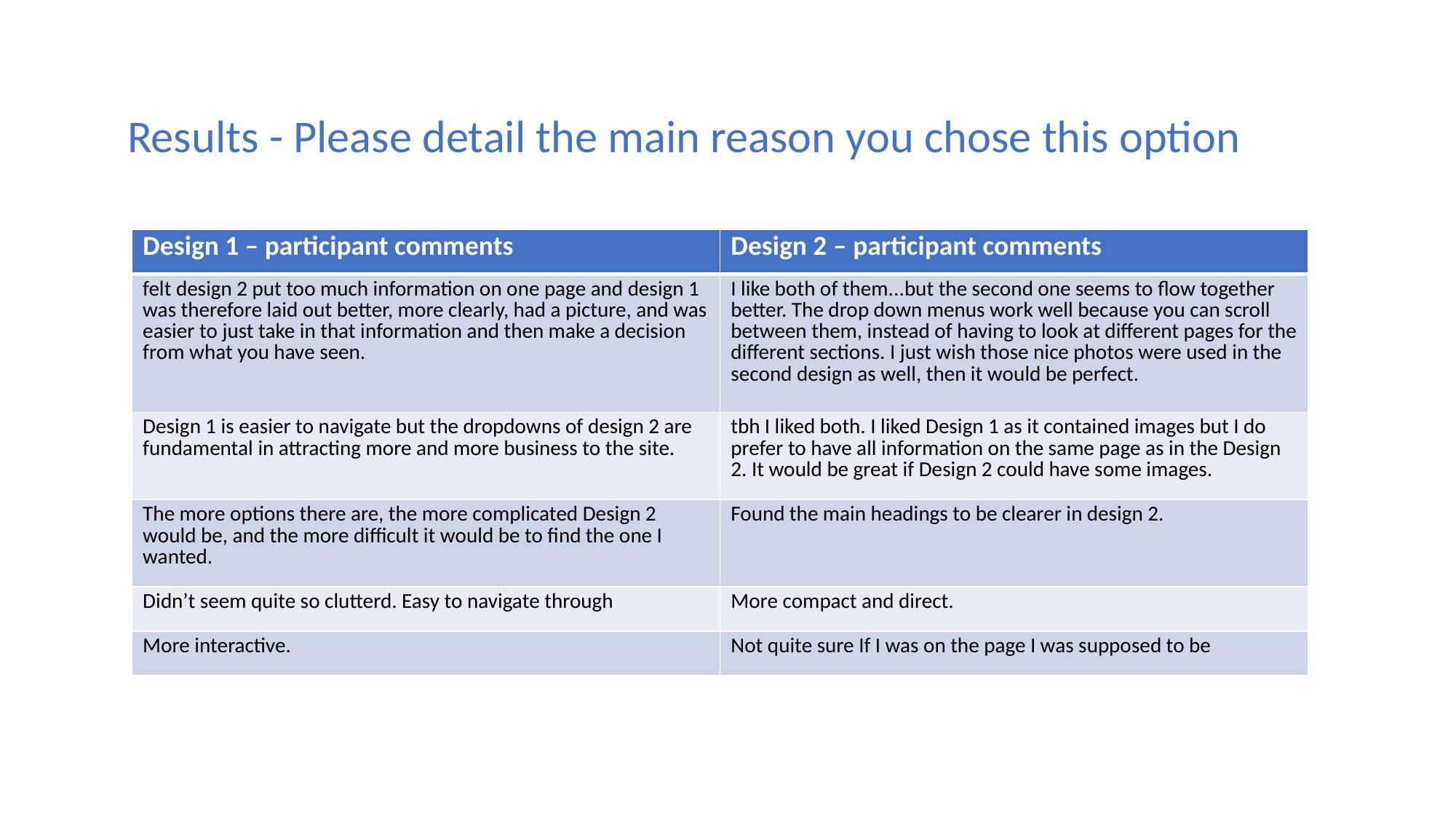

Results - Please detail the main reason you chose this option
| Design 1 – participant comments | Design 2 – participant comments |
| --- | --- |
| felt design 2 put too much information on one page and design 1 was therefore laid out better, more clearly, had a picture, and was easier to just take in that information and then make a decision from what you have seen. | I like both of them...but the second one seems to flow together better. The drop down menus work well because you can scroll between them, instead of having to look at different pages for the different sections. I just wish those nice photos were used in the second design as well, then it would be perfect. |
| Design 1 is easier to navigate but the dropdowns of design 2 are fundamental in attracting more and more business to the site. | tbh I liked both. I liked Design 1 as it contained images but I do prefer to have all information on the same page as in the Design 2. It would be great if Design 2 could have some images. |
| The more options there are, the more complicated Design 2 would be, and the more difficult it would be to find the one I wanted. | Found the main headings to be clearer in design 2. |
| Didn’t seem quite so clutterd. Easy to navigate through | More compact and direct. |
| More interactive. | Not quite sure If I was on the page I was supposed to be |